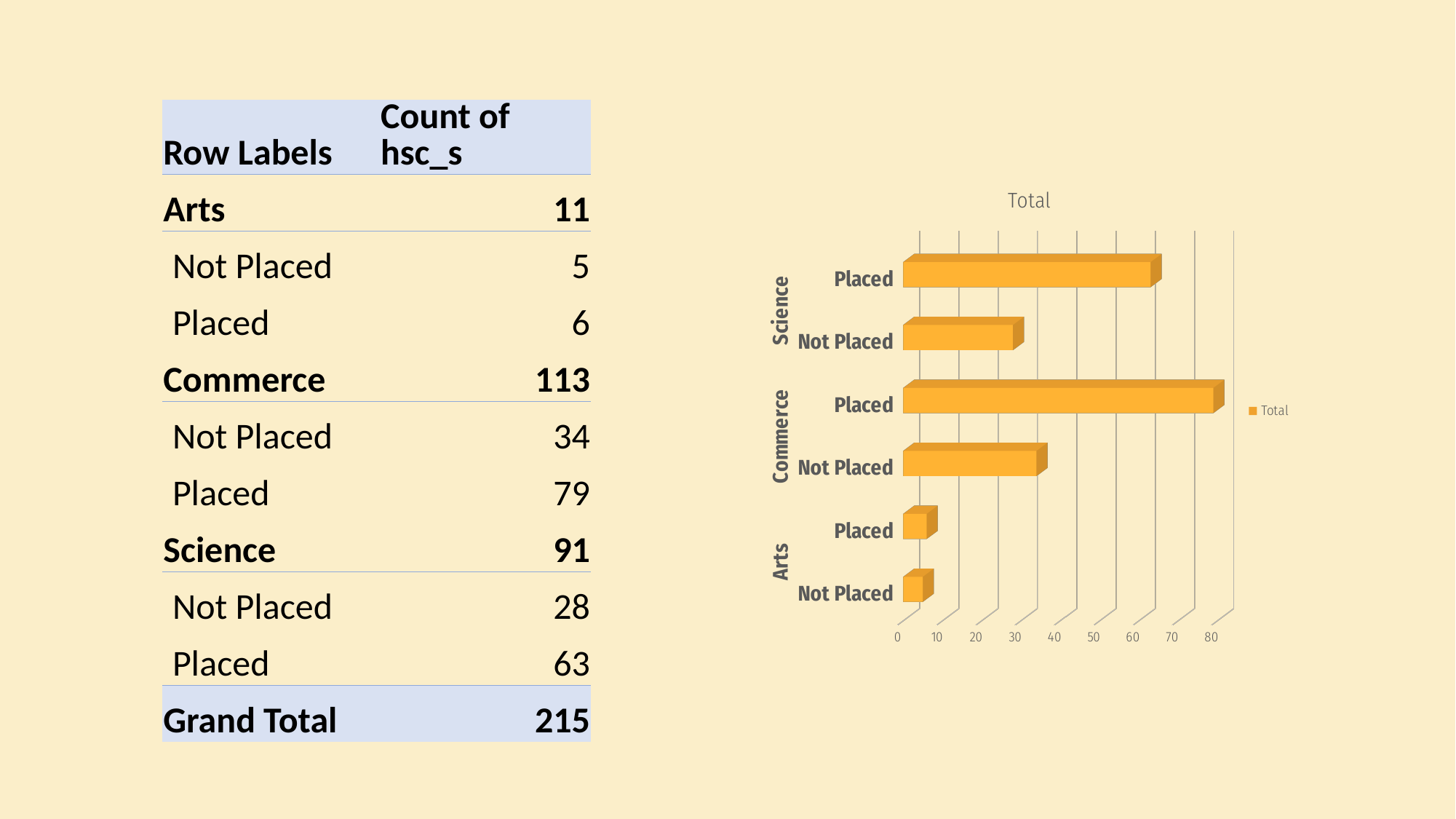

| Row Labels | Count of hsc\_s |
| --- | --- |
| Arts | 11 |
| Not Placed | 5 |
| Placed | 6 |
| Commerce | 113 |
| Not Placed | 34 |
| Placed | 79 |
| Science | 91 |
| Not Placed | 28 |
| Placed | 63 |
| Grand Total | 215 |

[unsupported chart]